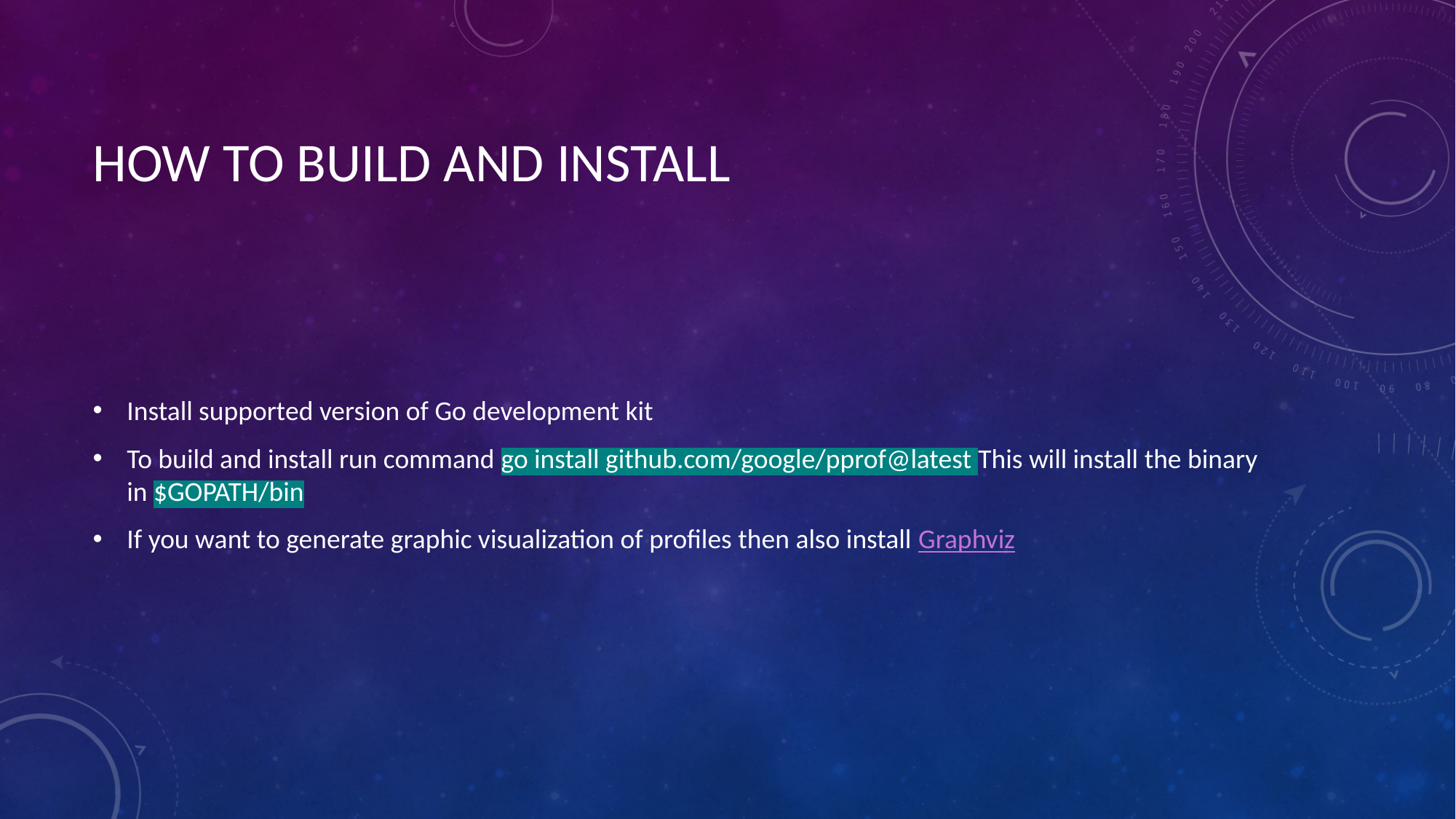

# How to build and install
Install supported version of Go development kit
To build and install run command go install github.com/google/pprof@latest This will install the binary in $GOPATH/bin
If you want to generate graphic visualization of profiles then also install Graphviz